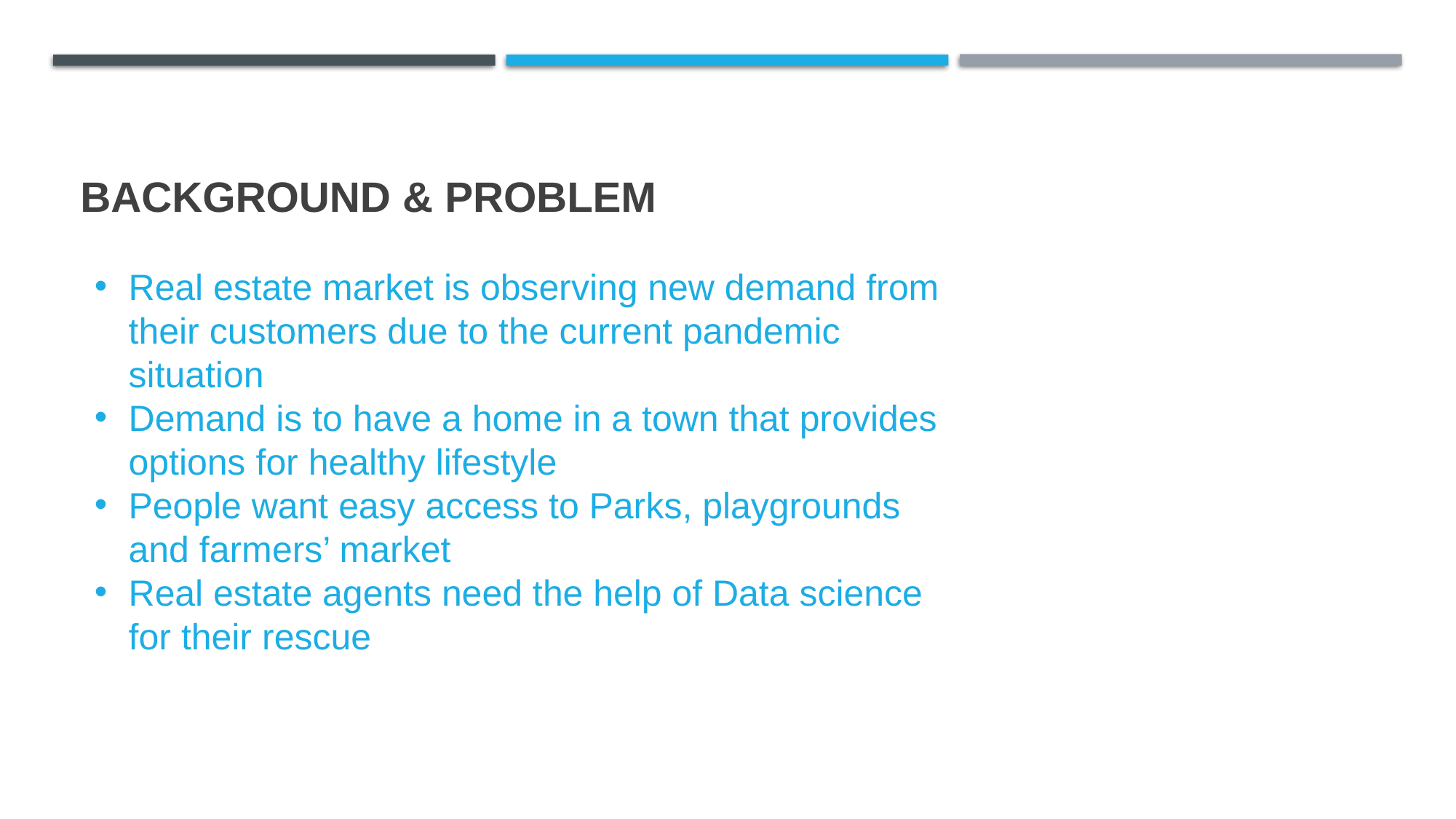

# Background & problem
Real estate market is observing new demand from their customers due to the current pandemic situation
Demand is to have a home in a town that provides options for healthy lifestyle
People want easy access to Parks, playgrounds and farmers’ market
Real estate agents need the help of Data science for their rescue